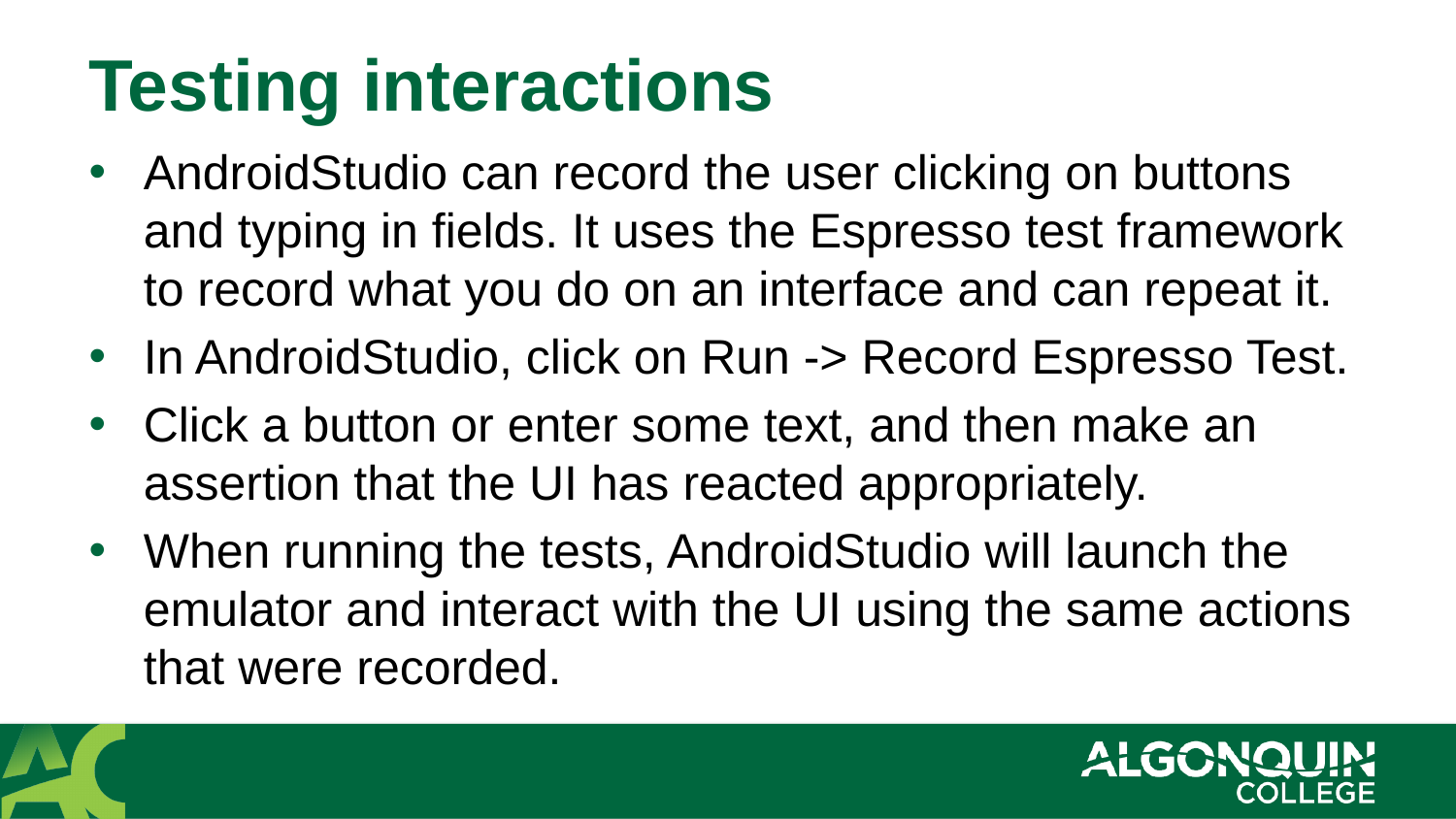

# Testing interactions
AndroidStudio can record the user clicking on buttons and typing in fields. It uses the Espresso test framework to record what you do on an interface and can repeat it.
In AndroidStudio, click on Run -> Record Espresso Test.
Click a button or enter some text, and then make an assertion that the UI has reacted appropriately.
When running the tests, AndroidStudio will launch the emulator and interact with the UI using the same actions that were recorded.